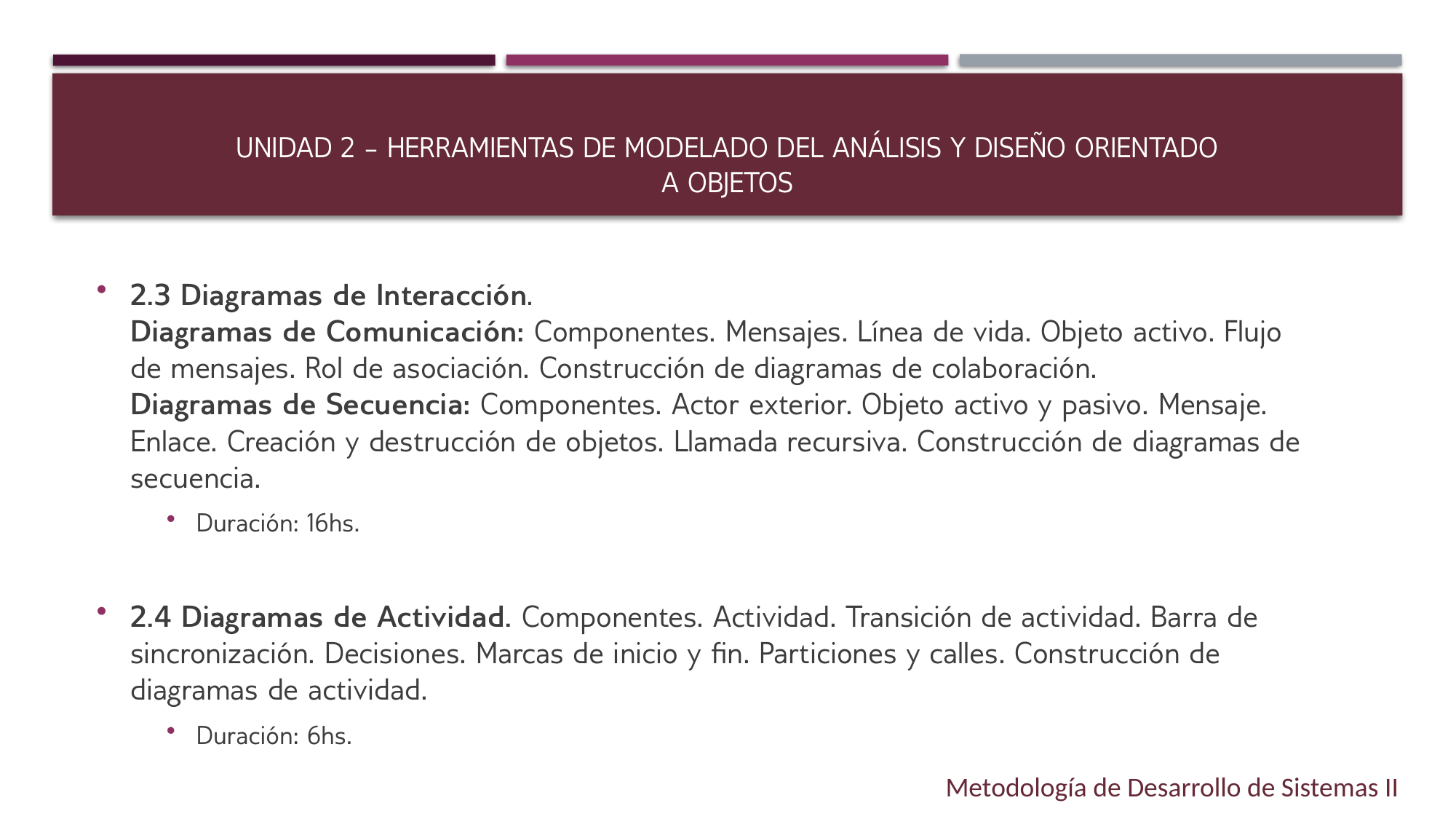

# Unidad 2 – Herramientas de modelado del análisis y diseño orientado a objetos
2.3 Diagramas de Interacción.
Diagramas de Comunicación: Componentes. Mensajes. Línea de vida. Objeto activo. Flujo de mensajes. Rol de asociación. Construcción de diagramas de colaboración.
Diagramas de Secuencia: Componentes. Actor exterior. Objeto activo y pasivo. Mensaje. Enlace. Creación y destrucción de objetos. Llamada recursiva. Construcción de diagramas de secuencia.
Duración: 16hs.

2.4 Diagramas de Actividad. Componentes. Actividad. Transición de actividad. Barra de sincronización. Decisiones. Marcas de inicio y fin. Particiones y calles. Construcción de diagramas de actividad.
Duración: 6hs.
Metodología de Desarrollo de Sistemas II